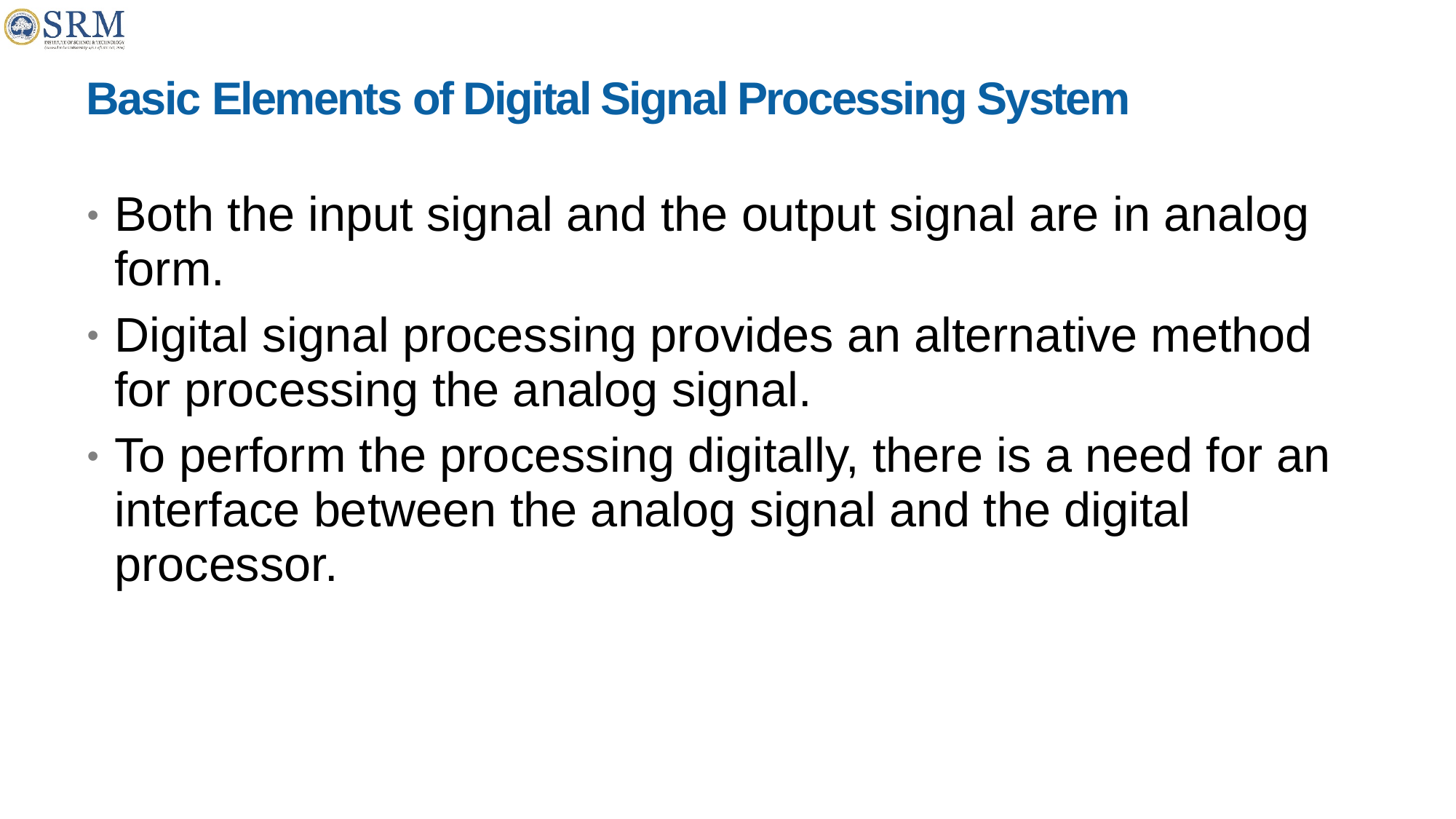

# Basic Elements of Digital Signal Processing System
Both the input signal and the output signal are in analog form.
Digital signal processing provides an alternative method for processing the analog signal.
To perform the processing digitally, there is a need for an interface between the analog signal and the digital processor.